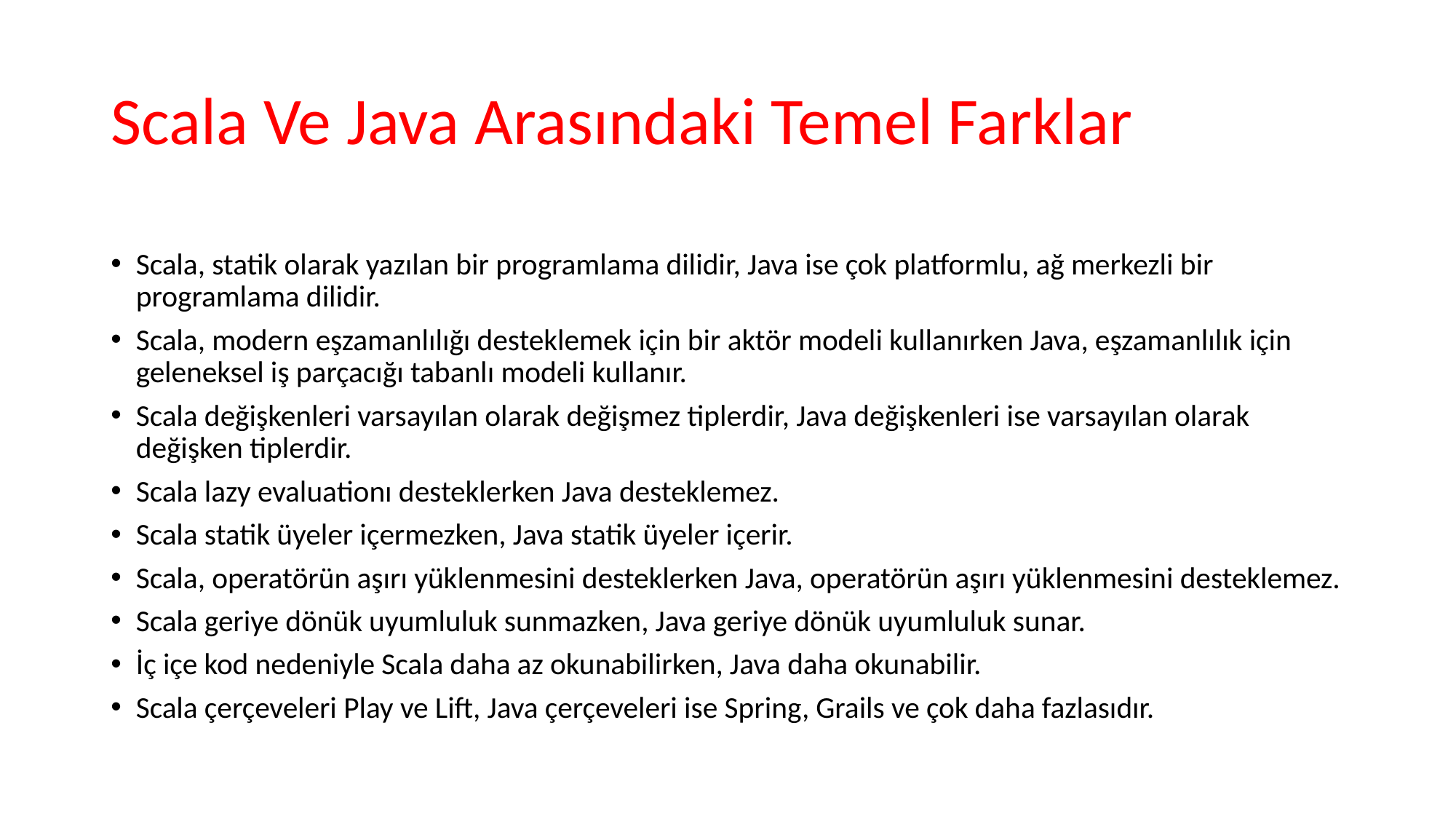

# Scala Ve Java Arasındaki Temel Farklar

Scala, statik olarak yazılan bir programlama dilidir, Java ise çok platformlu, ağ merkezli bir programlama dilidir.
Scala, modern eşzamanlılığı desteklemek için bir aktör modeli kullanırken Java, eşzamanlılık için geleneksel iş parçacığı tabanlı modeli kullanır.
Scala değişkenleri varsayılan olarak değişmez tiplerdir, Java değişkenleri ise varsayılan olarak değişken tiplerdir.
Scala lazy evaluationı desteklerken Java desteklemez.
Scala statik üyeler içermezken, Java statik üyeler içerir.
Scala, operatörün aşırı yüklenmesini desteklerken Java, operatörün aşırı yüklenmesini desteklemez.
Scala geriye dönük uyumluluk sunmazken, Java geriye dönük uyumluluk sunar.
İç içe kod nedeniyle Scala daha az okunabilirken, Java daha okunabilir.
Scala çerçeveleri Play ve Lift, Java çerçeveleri ise Spring, Grails ve çok daha fazlasıdır.